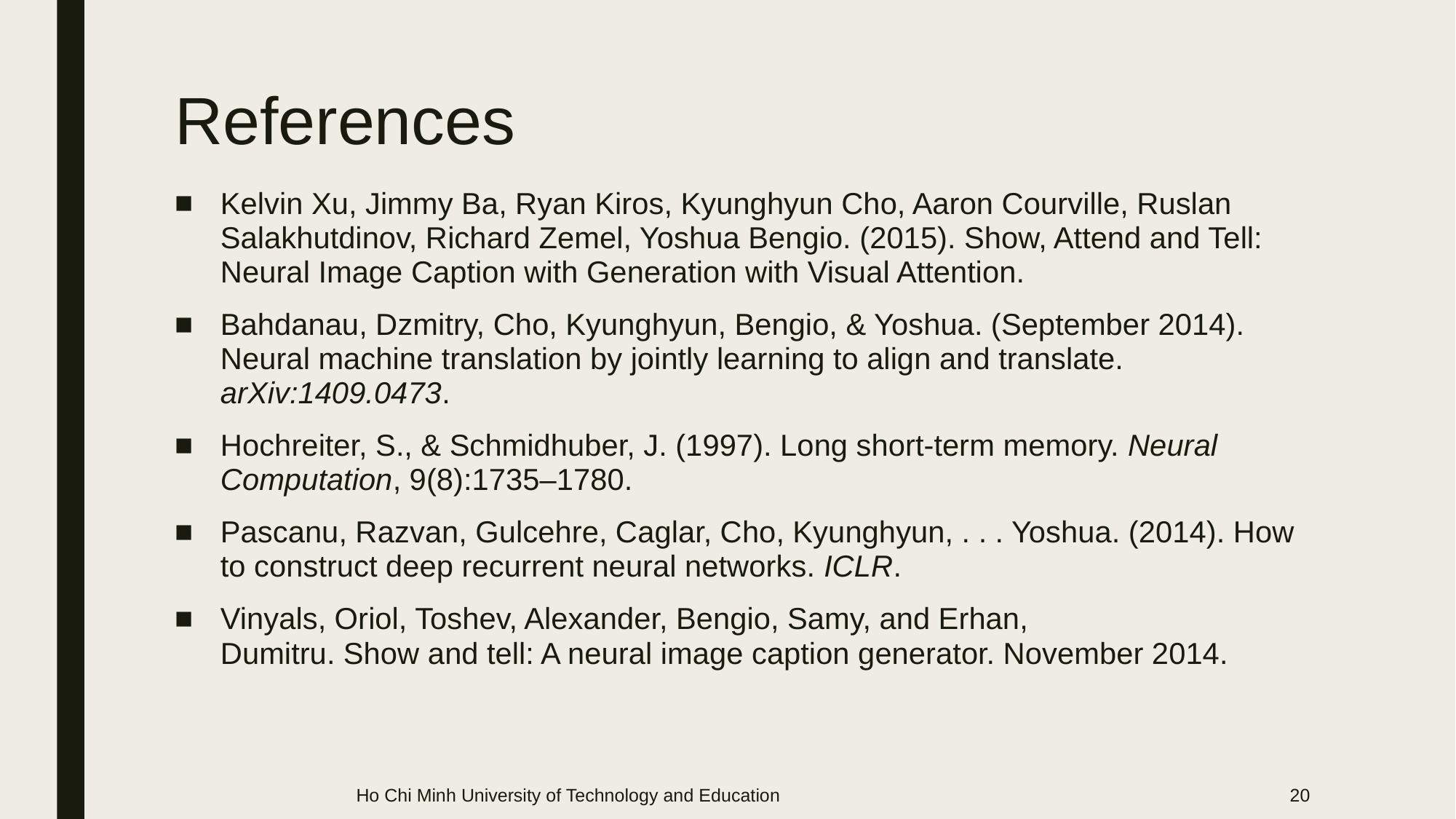

# References
Kelvin Xu, Jimmy Ba, Ryan Kiros, Kyunghyun Cho, Aaron Courville, Ruslan Salakhutdinov, Richard Zemel, Yoshua Bengio. (2015). Show, Attend and Tell: Neural Image Caption with Generation with Visual Attention.
Bahdanau, Dzmitry, Cho, Kyunghyun, Bengio, & Yoshua. (September 2014). Neural machine translation by jointly learning to align and translate. arXiv:1409.0473.
Hochreiter, S., & Schmidhuber, J. (1997). Long short-term memory. Neural Computation, 9(8):1735–1780.
Pascanu, Razvan, Gulcehre, Caglar, Cho, Kyunghyun, . . . Yoshua. (2014). How to construct deep recurrent neural networks. ICLR.
Vinyals, Oriol, Toshev, Alexander, Bengio, Samy, and Erhan,
Dumitru. Show and tell: A neural image caption generator. November 2014.
Ho Chi Minh University of Technology and Education
20